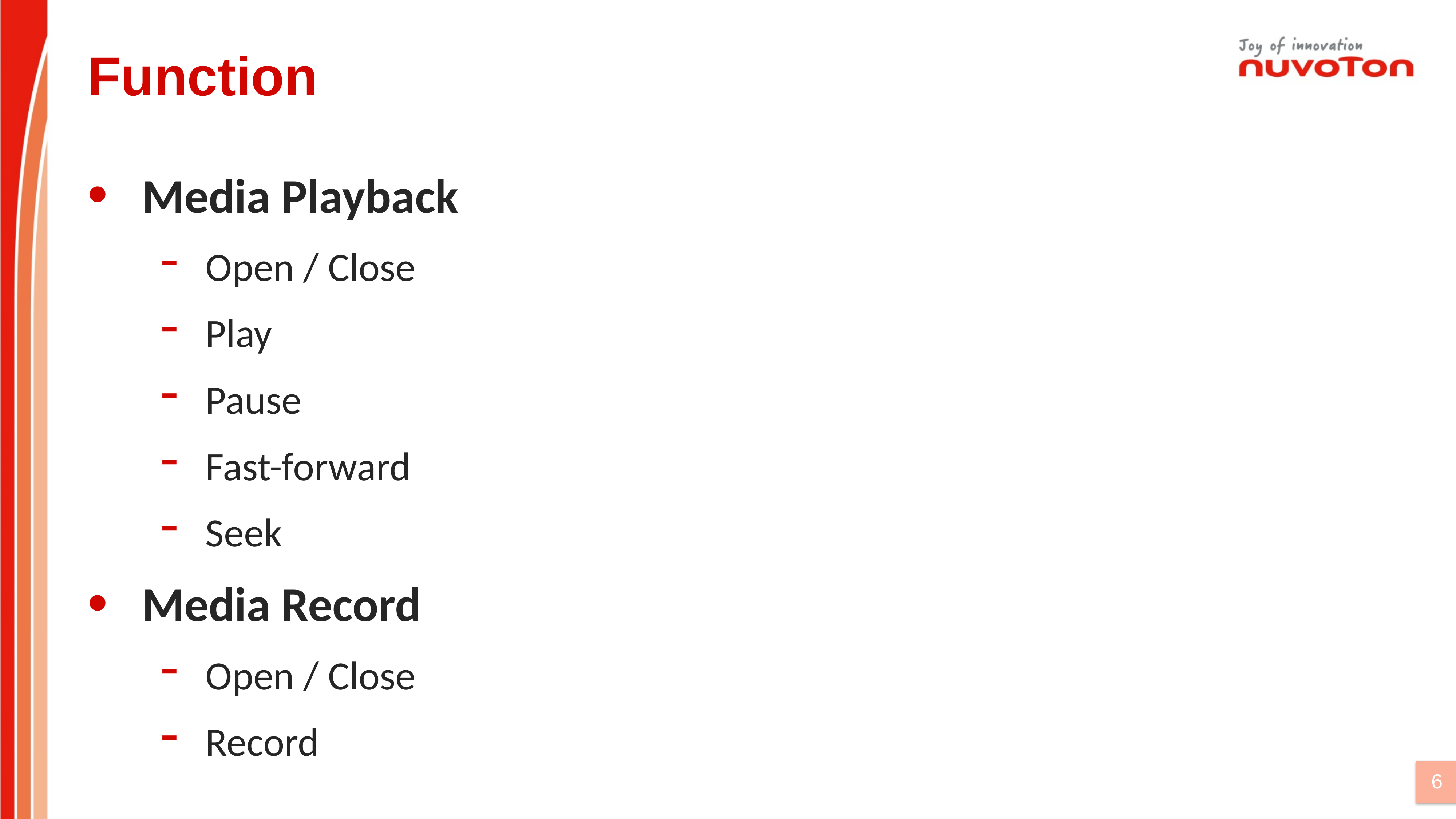

# Function
Media Playback
Open / Close
Play
Pause
Fast-forward
Seek
Media Record
Open / Close
Record

6